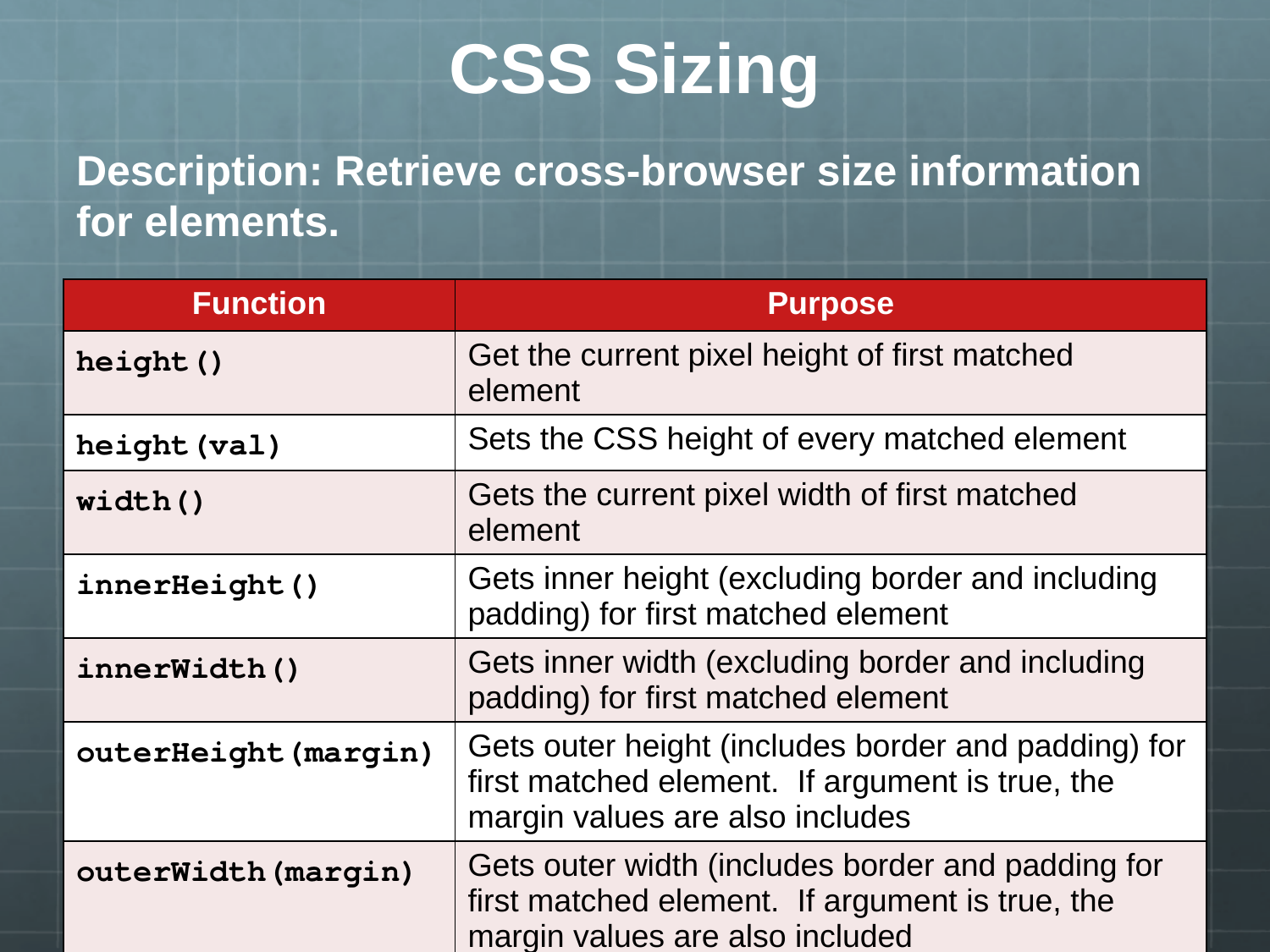

# CSS Sizing
Description: Retrieve cross-browser size information for elements.
| Function | Purpose |
| --- | --- |
| height() | Get the current pixel height of first matched element |
| height(val) | Sets the CSS height of every matched element |
| width() | Gets the current pixel width of first matched element |
| innerHeight() | Gets inner height (excluding border and including padding) for first matched element |
| innerWidth() | Gets inner width (excluding border and including padding) for first matched element |
| outerHeight(margin) | Gets outer height (includes border and padding) for first matched element. If argument is true, the margin values are also includes |
| outerWidth(margin) | Gets outer width (includes border and padding for first matched element. If argument is true, the margin values are also included |